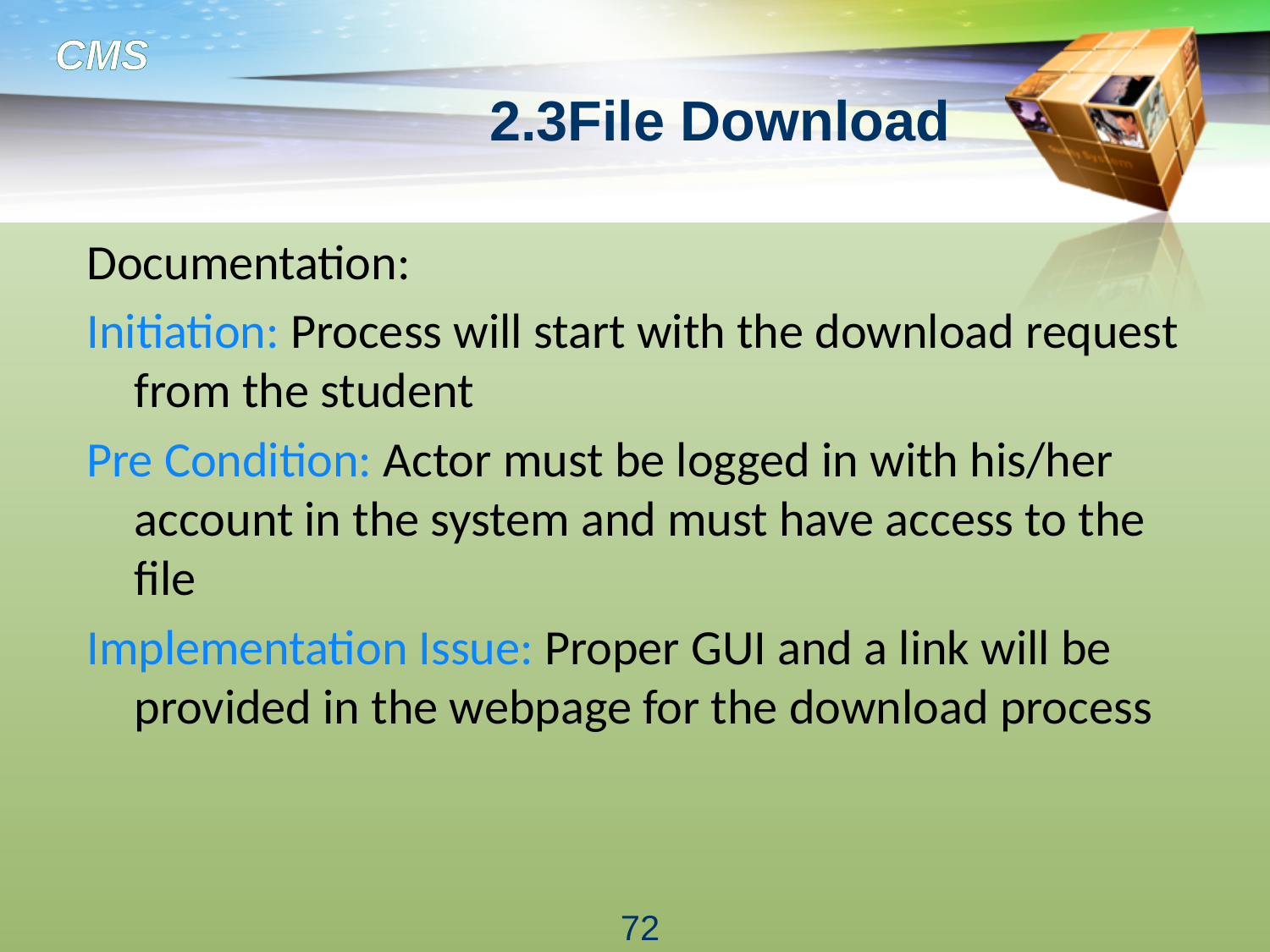

# 2.3File Download
Documentation:
Initiation: Process will start with the download request from the student
Pre Condition: Actor must be logged in with his/her account in the system and must have access to the file
Implementation Issue: Proper GUI and a link will be provided in the webpage for the download process

72